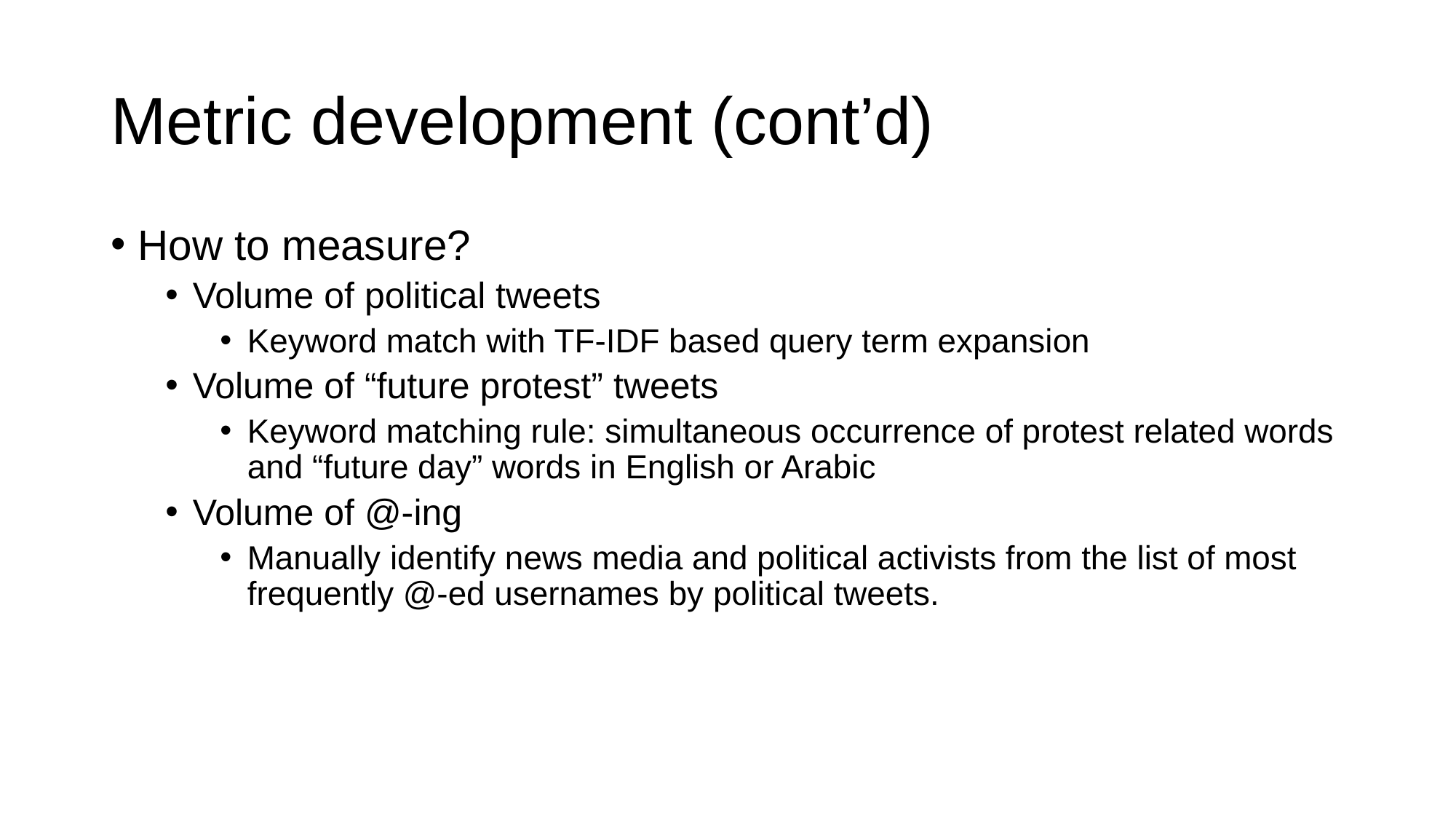

# Metric development (cont’d)
How to measure?
Volume of political tweets
Keyword match with TF-IDF based query term expansion
Volume of “future protest” tweets
Keyword matching rule: simultaneous occurrence of protest related words and “future day” words in English or Arabic
Volume of @-ing
Manually identify news media and political activists from the list of most frequently @-ed usernames by political tweets.